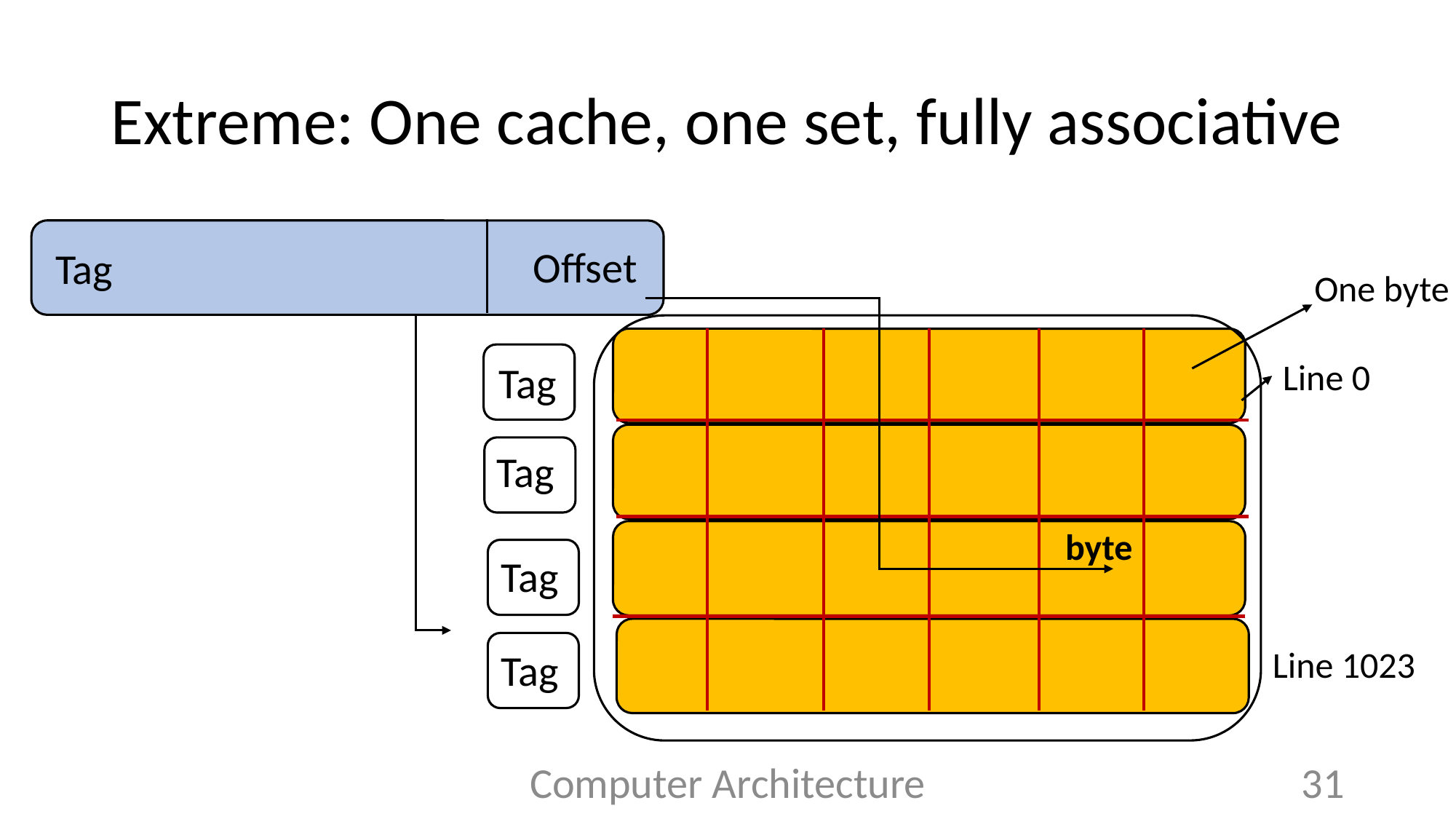

# Extreme: One cache, one set, fully associative

Offset
Tag
One byte

Line 0
Tag

Tag
byte

Tag

Line 1023
Tag
Computer Architecture
31